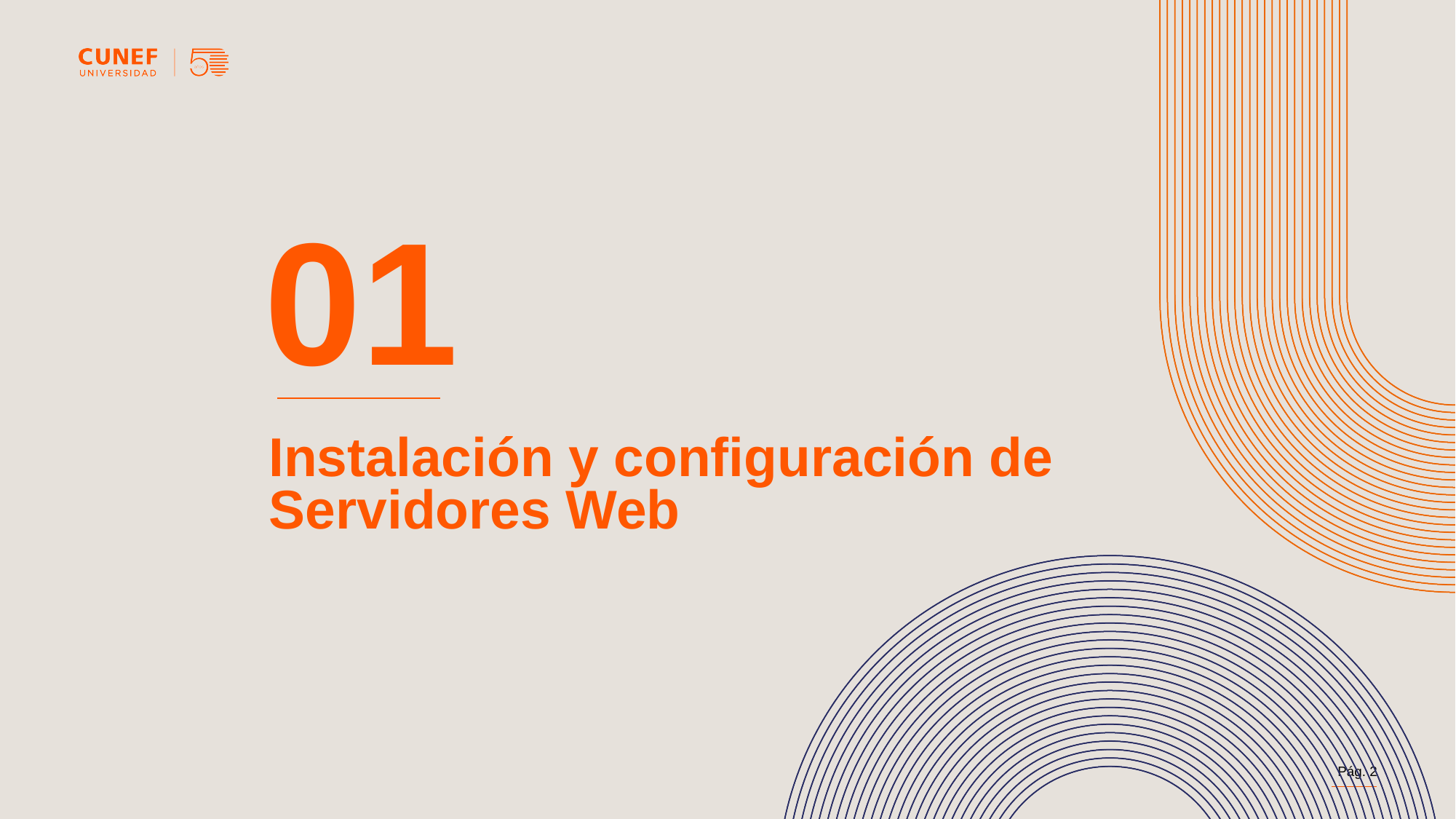

# 01
Instalación y configuración de Servidores Web